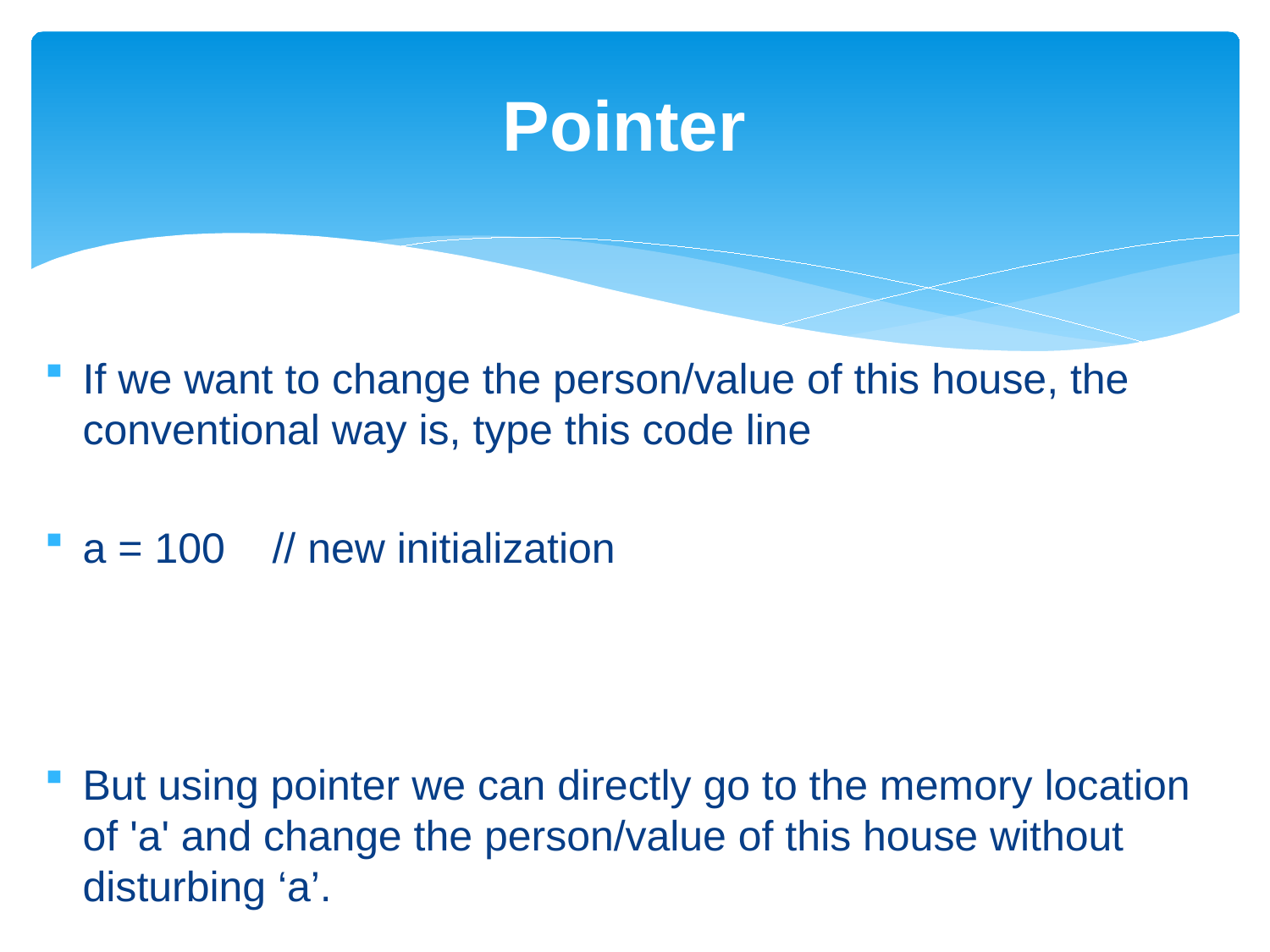

Pointer
If we want to change the person/value of this house, the conventional way is, type this code line

a = 100    // new initialization

But using pointer we can directly go to the memory location of 'a' and change the person/value of this house without disturbing ‘a’.